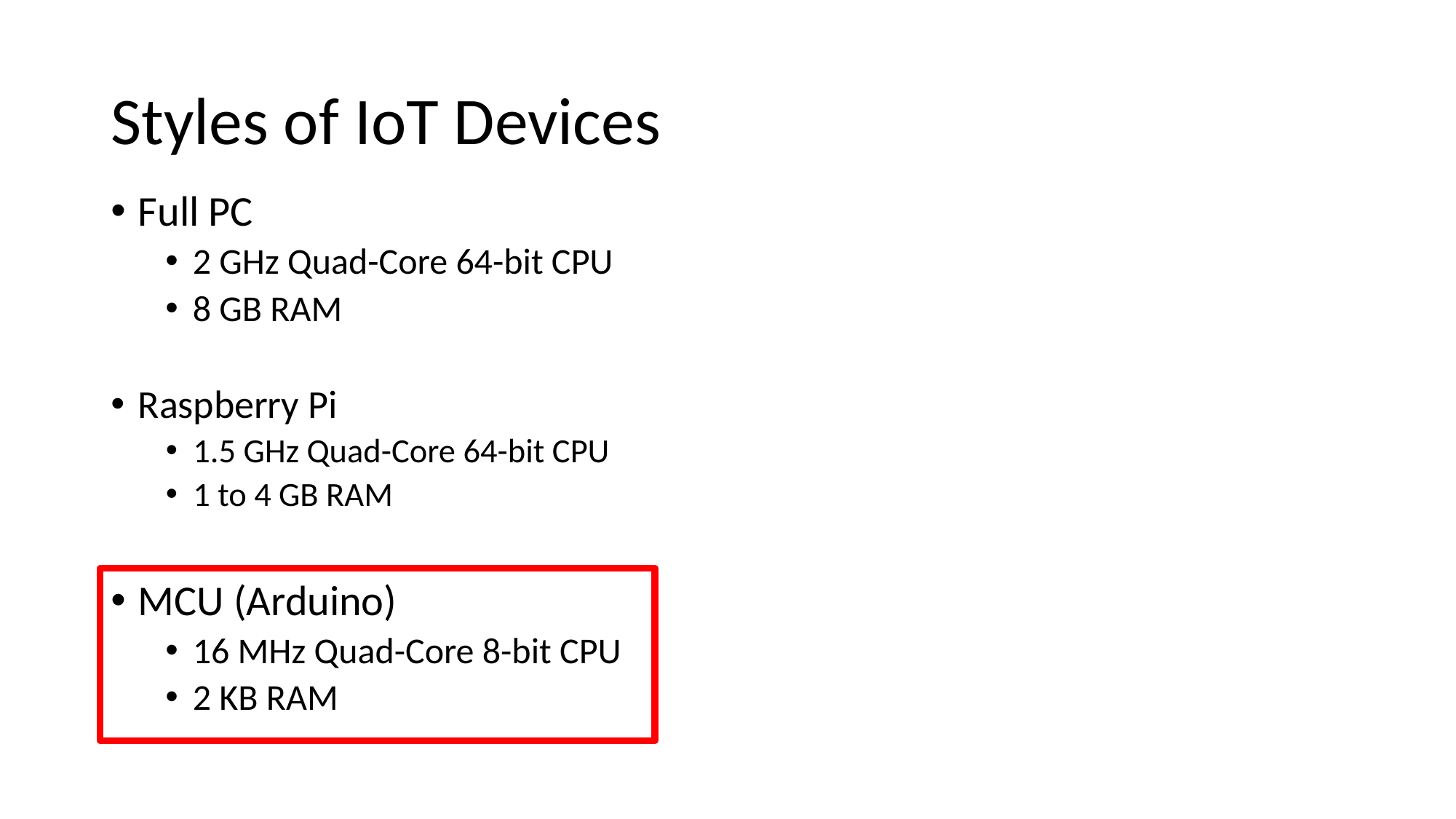

# Styles of IoT Devices
Full PC
2 GHz Quad-Core 64-bit CPU
8 GB RAM
Raspberry Pi
1.5 GHz Quad-Core 64-bit CPU
1 to 4 GB RAM

MCU (Arduino)
16 MHz Quad-Core 8-bit CPU
2 KB RAM